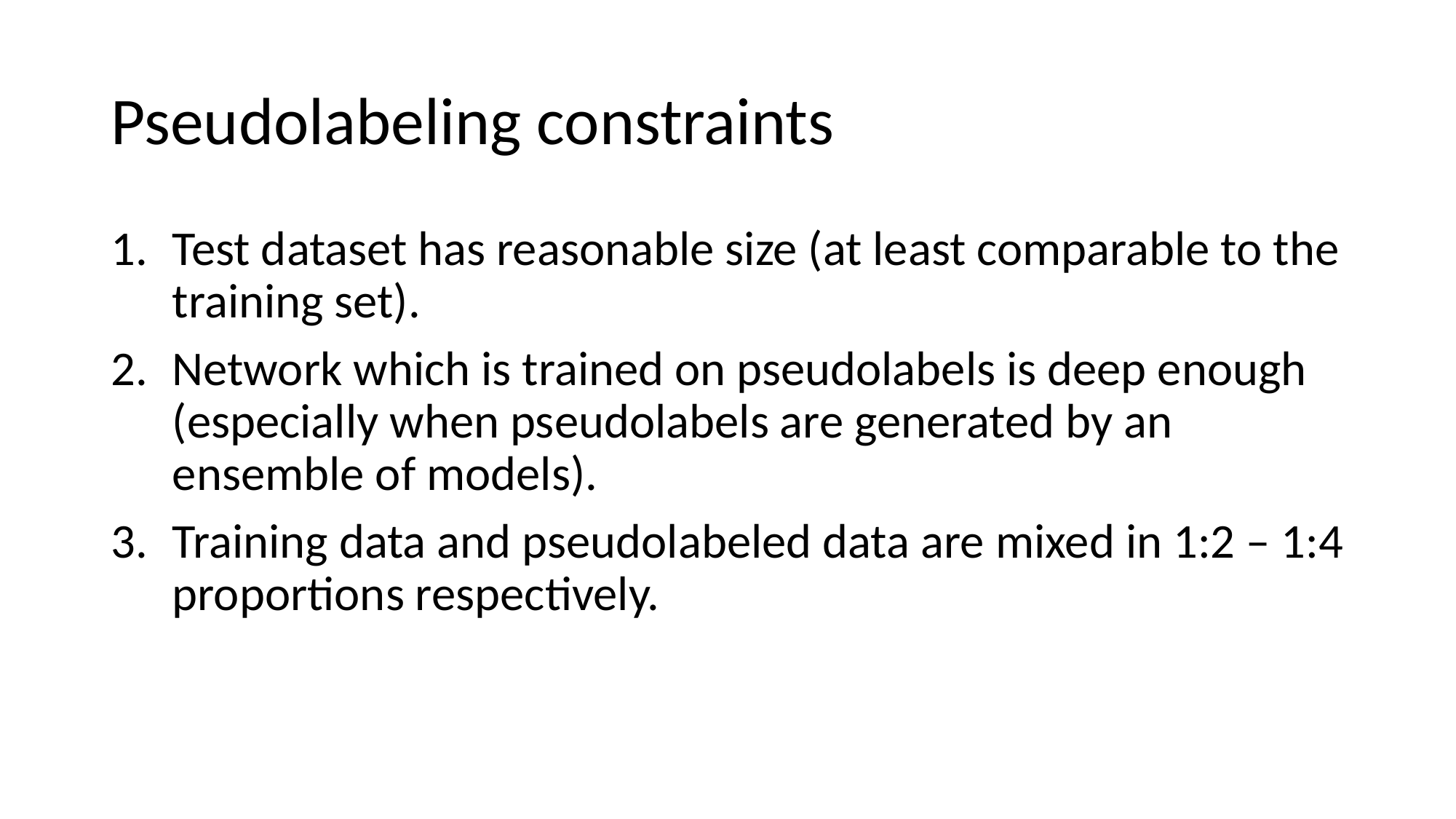

# Pseudolabeling constraints
Test dataset has reasonable size (at least comparable to the training set).
Network which is trained on pseudolabels is deep enough (especially when pseudolabels are generated by an ensemble of models).
Training data and pseudolabeled data are mixed in 1:2 – 1:4 proportions respectively.